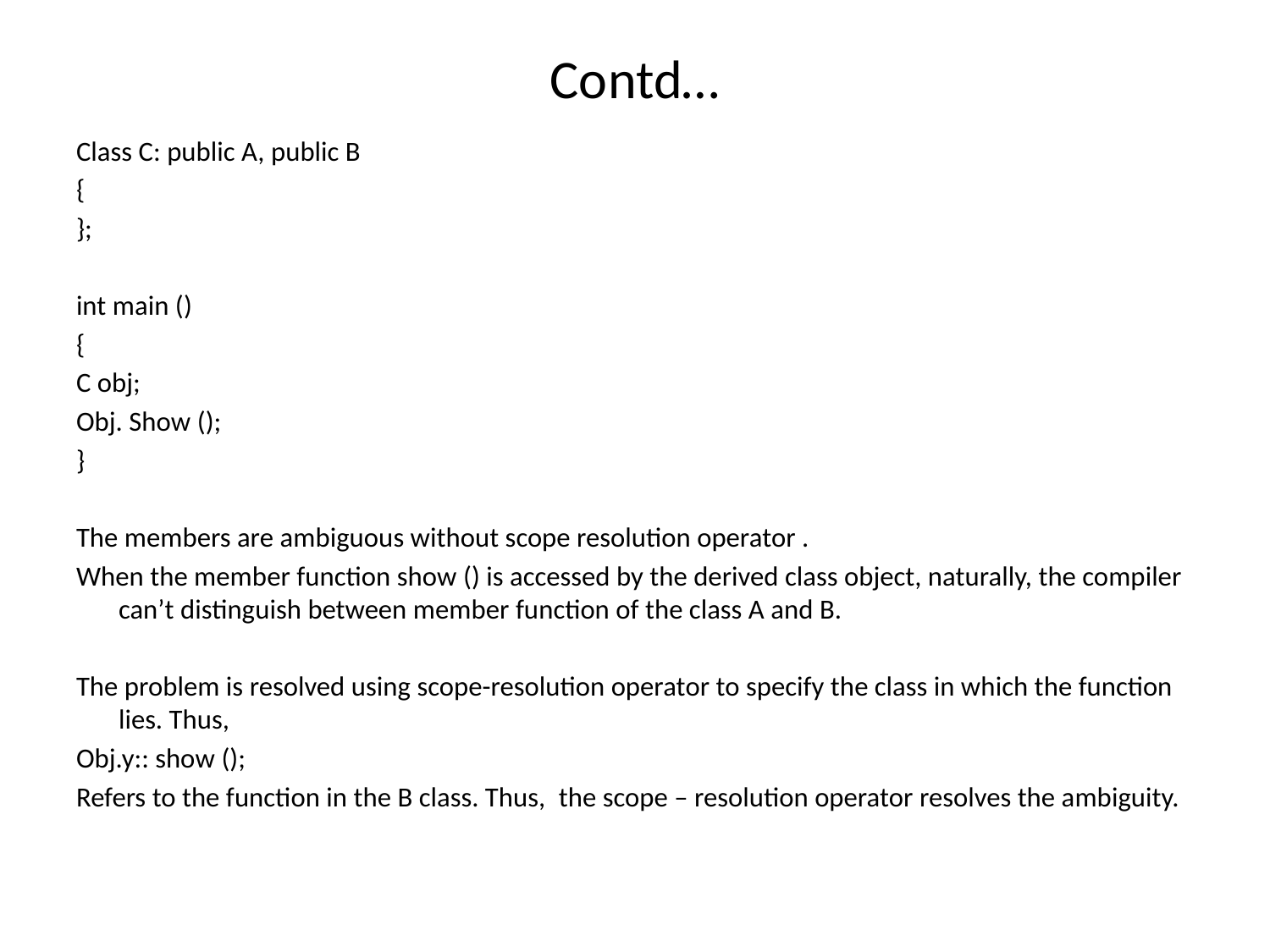

# Contd…
Class C: public A, public B
{
};

int main ()
{
C obj;
Obj. Show ();
}

The members are ambiguous without scope resolution operator .
When the member function show () is accessed by the derived class object, naturally, the compiler can’t distinguish between member function of the class A and B.

The problem is resolved using scope-resolution operator to specify the class in which the function lies. Thus,
Obj.y:: show ();
Refers to the function in the B class. Thus,  the scope – resolution operator resolves the ambiguity.